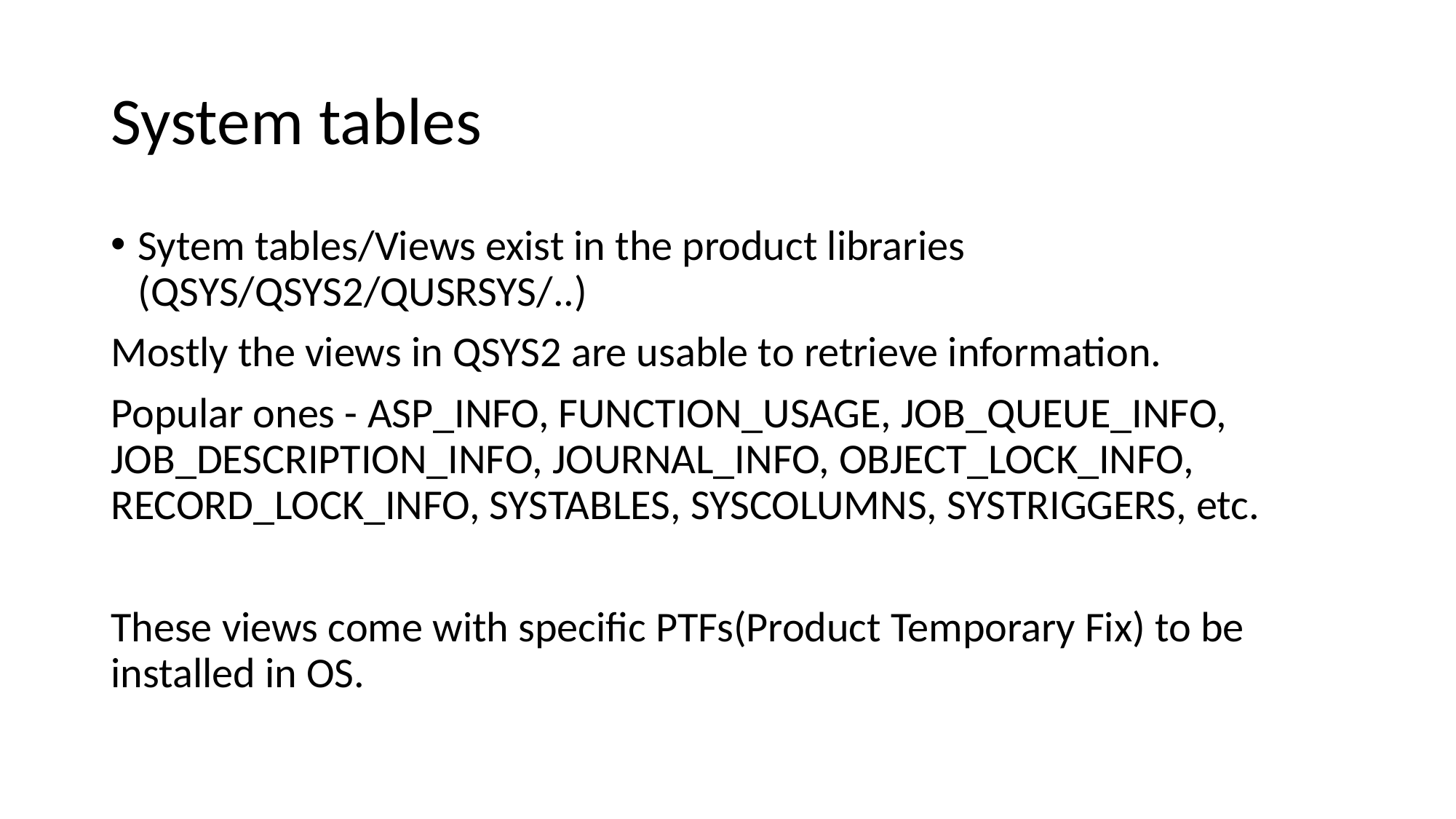

# System tables
Sytem tables/Views exist in the product libraries (QSYS/QSYS2/QUSRSYS/..)
Mostly the views in QSYS2 are usable to retrieve information.
Popular ones - ASP_INFO, FUNCTION_USAGE, JOB_QUEUE_INFO, JOB_DESCRIPTION_INFO, JOURNAL_INFO, OBJECT_LOCK_INFO, RECORD_LOCK_INFO, SYSTABLES, SYSCOLUMNS, SYSTRIGGERS, etc.

These views come with specific PTFs(Product Temporary Fix) to be installed in OS.